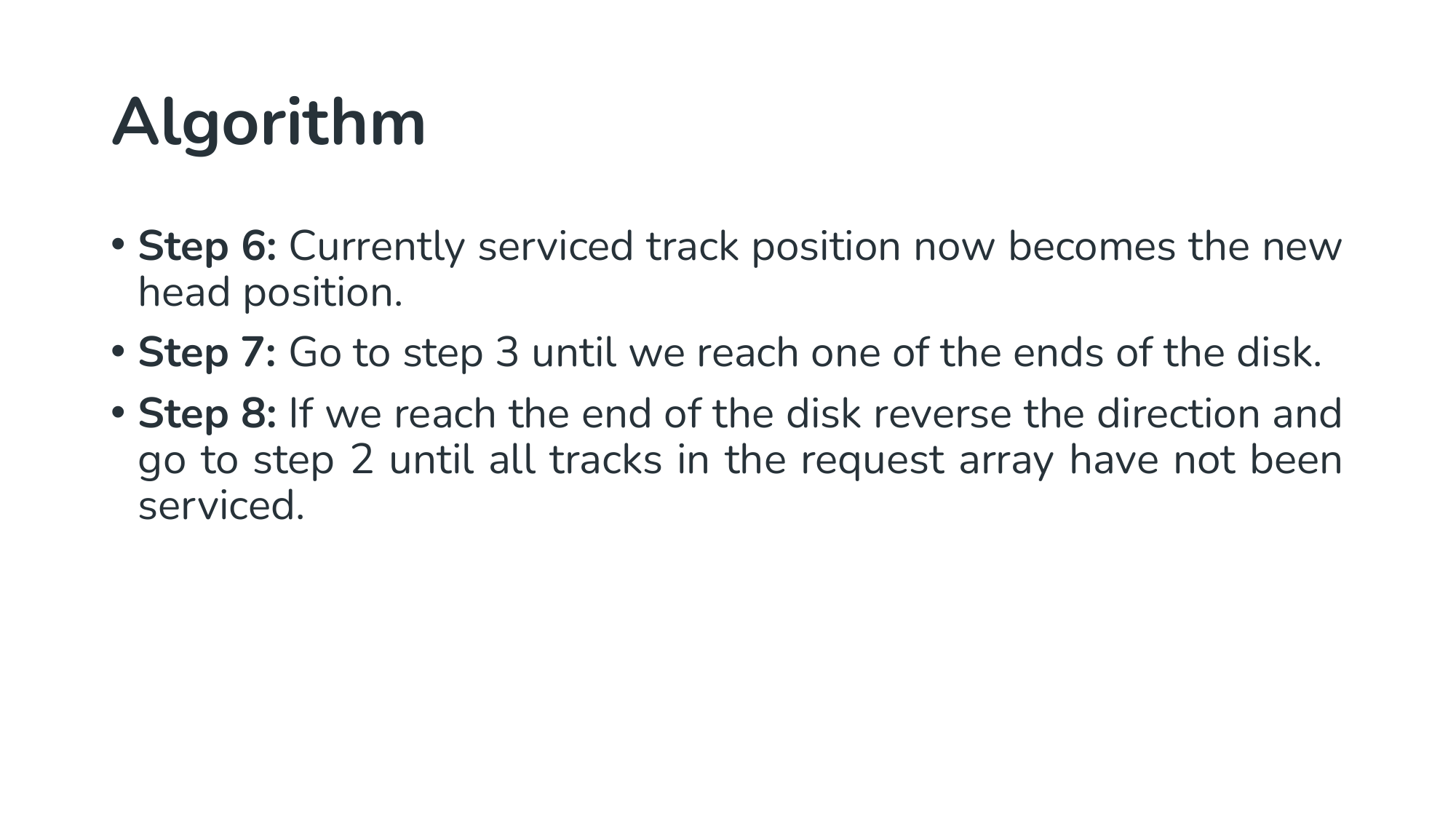

# Algorithm
Step 6: Currently serviced track position now becomes the new head position.
Step 7: Go to step 3 until we reach one of the ends of the disk.
Step 8: If we reach the end of the disk reverse the direction and go to step 2 until all tracks in the request array have not been serviced.